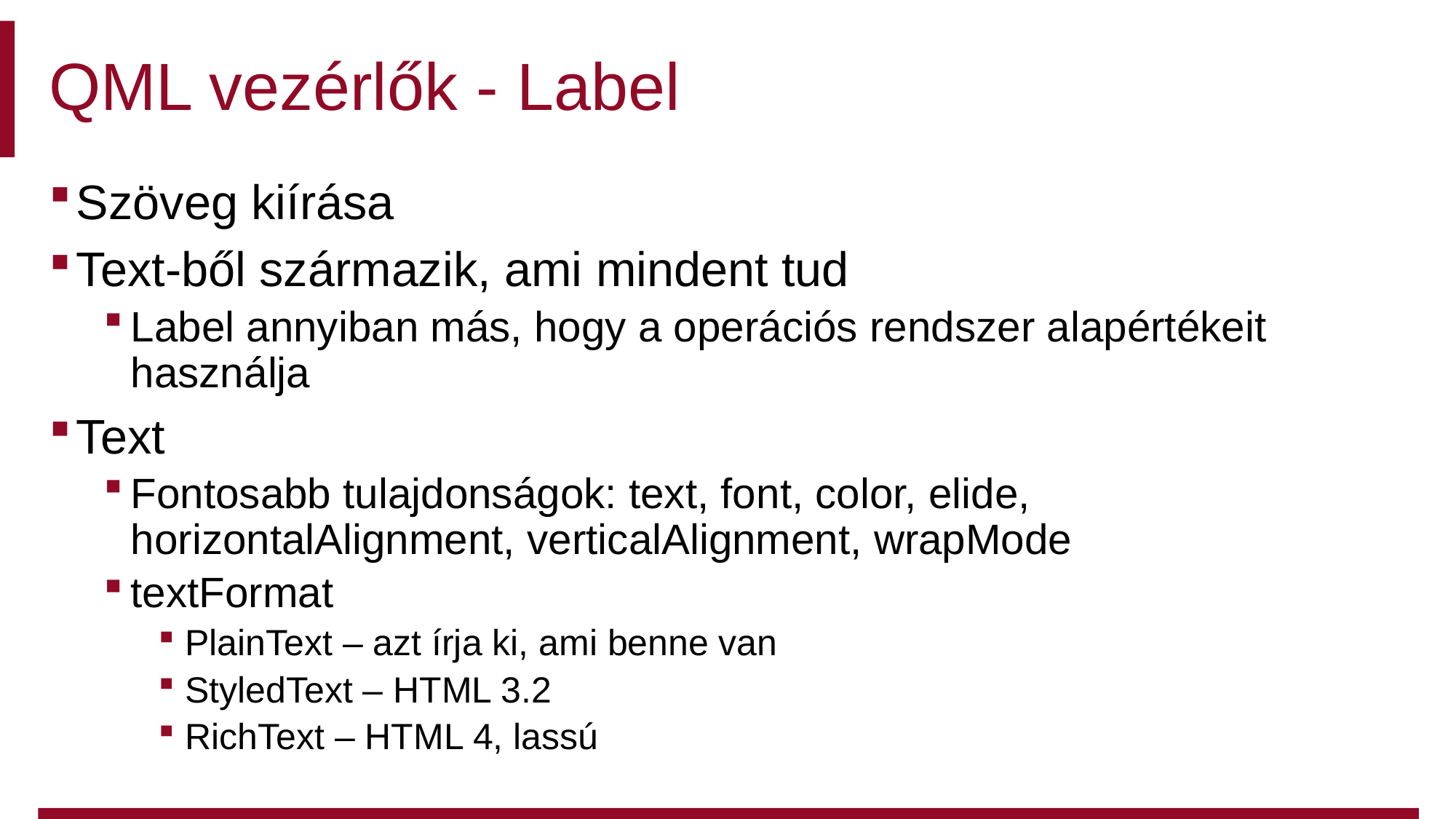

# QML vezérlők - Label
Szöveg kiírása
Text-ből származik, ami mindent tud
Label annyiban más, hogy a operációs rendszer alapértékeit használja
Text
Fontosabb tulajdonságok: text, font, color, elide, horizontalAlignment, verticalAlignment, wrapMode
textFormat
PlainText – azt írja ki, ami benne van
StyledText – HTML 3.2
RichText – HTML 4, lassú